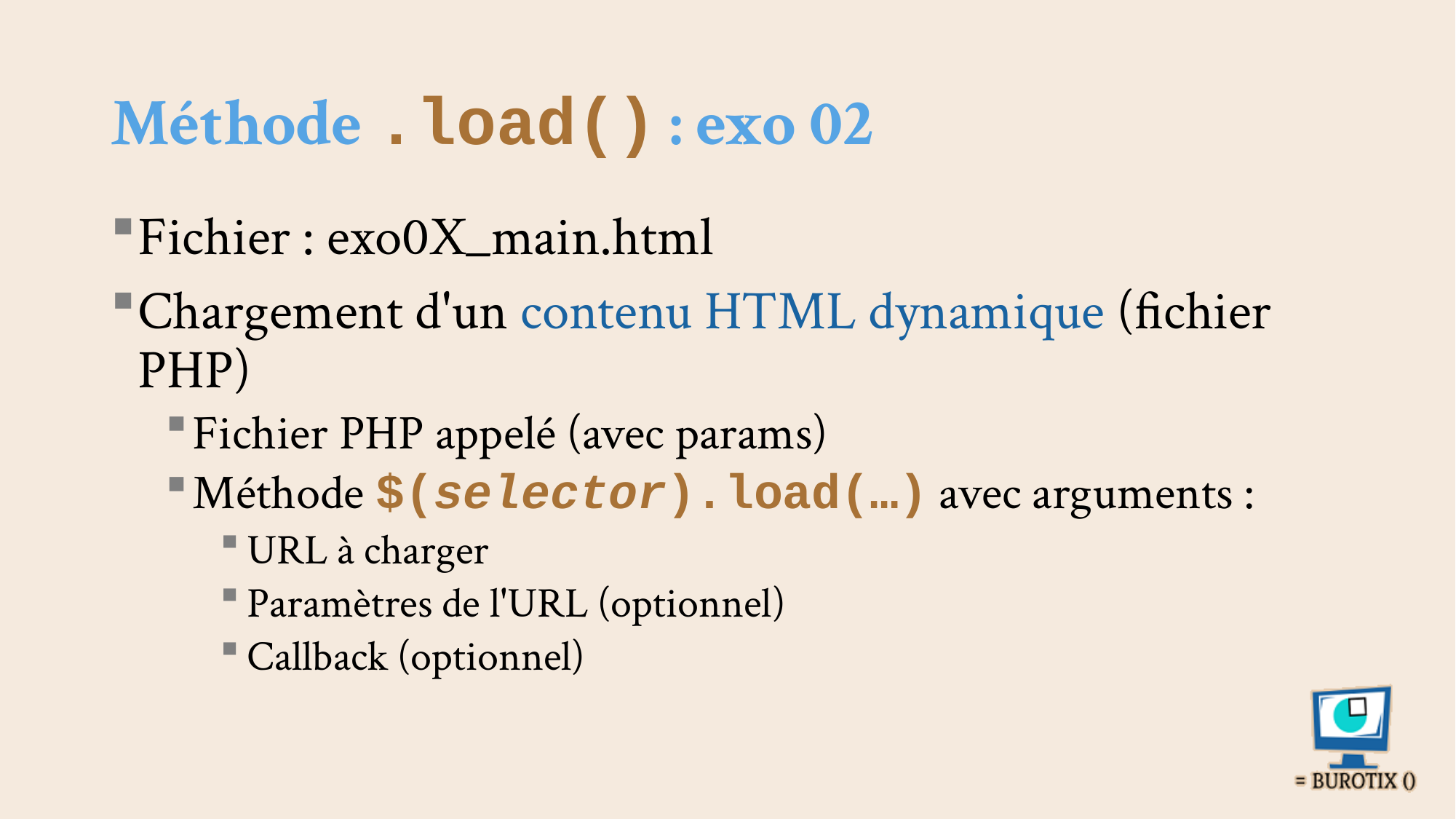

# Méthode .load() : exo 02
Fichier : exo0X_main.html
Chargement d'un contenu HTML dynamique (fichier PHP)
Fichier PHP appelé (avec params)
Méthode $(selector).load(…) avec arguments :
URL à charger
Paramètres de l'URL (optionnel)
Callback (optionnel)